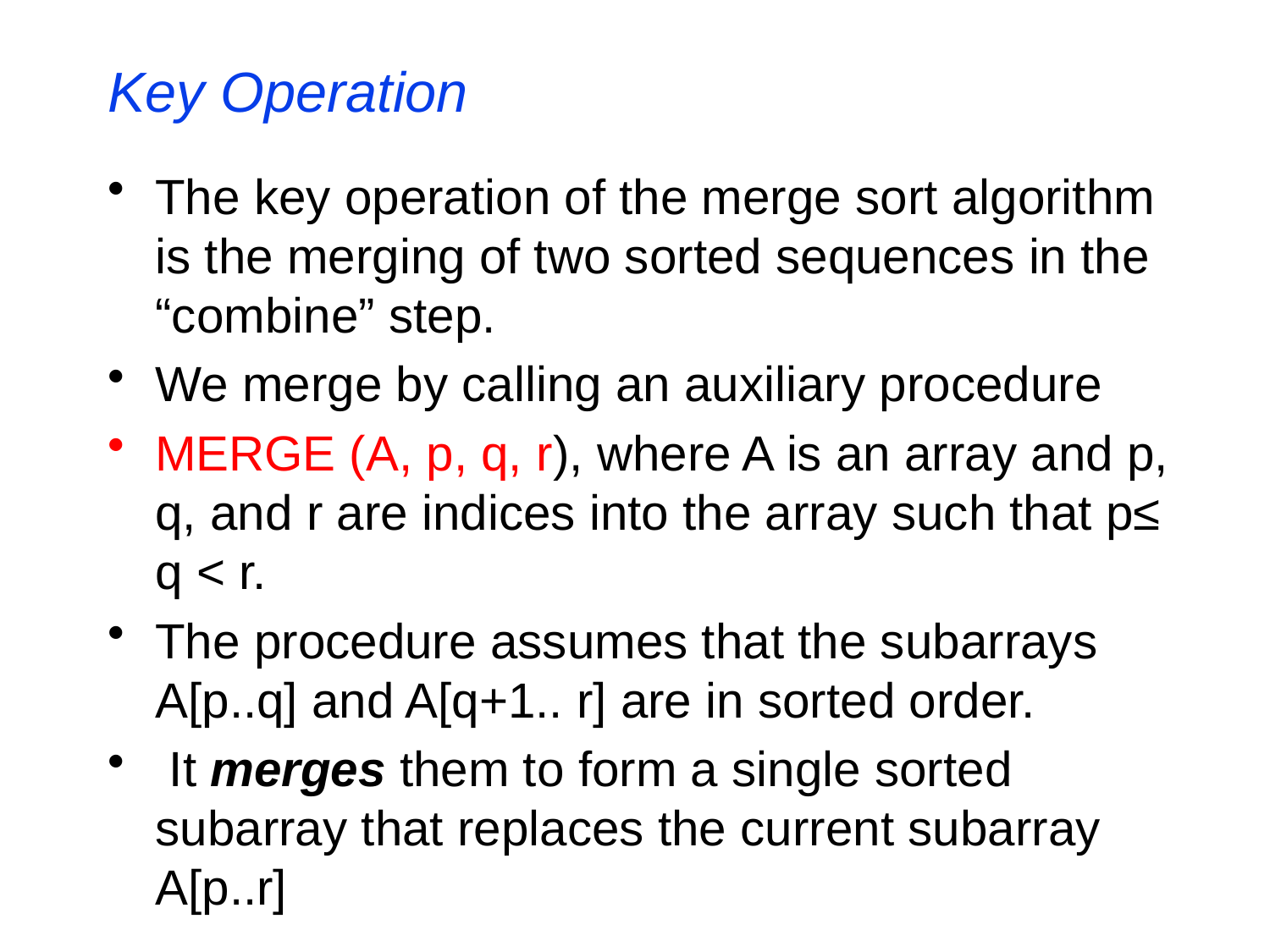

# Key Operation
The key operation of the merge sort algorithm is the merging of two sorted sequences in the “combine” step.
We merge by calling an auxiliary procedure
MERGE (A, p, q, r), where A is an array and p, q, and r are indices into the array such that p≤ q < r.
The procedure assumes that the subarrays A[p..q] and A[q+1.. r] are in sorted order.
 It merges them to form a single sorted subarray that replaces the current subarray A[p..r]